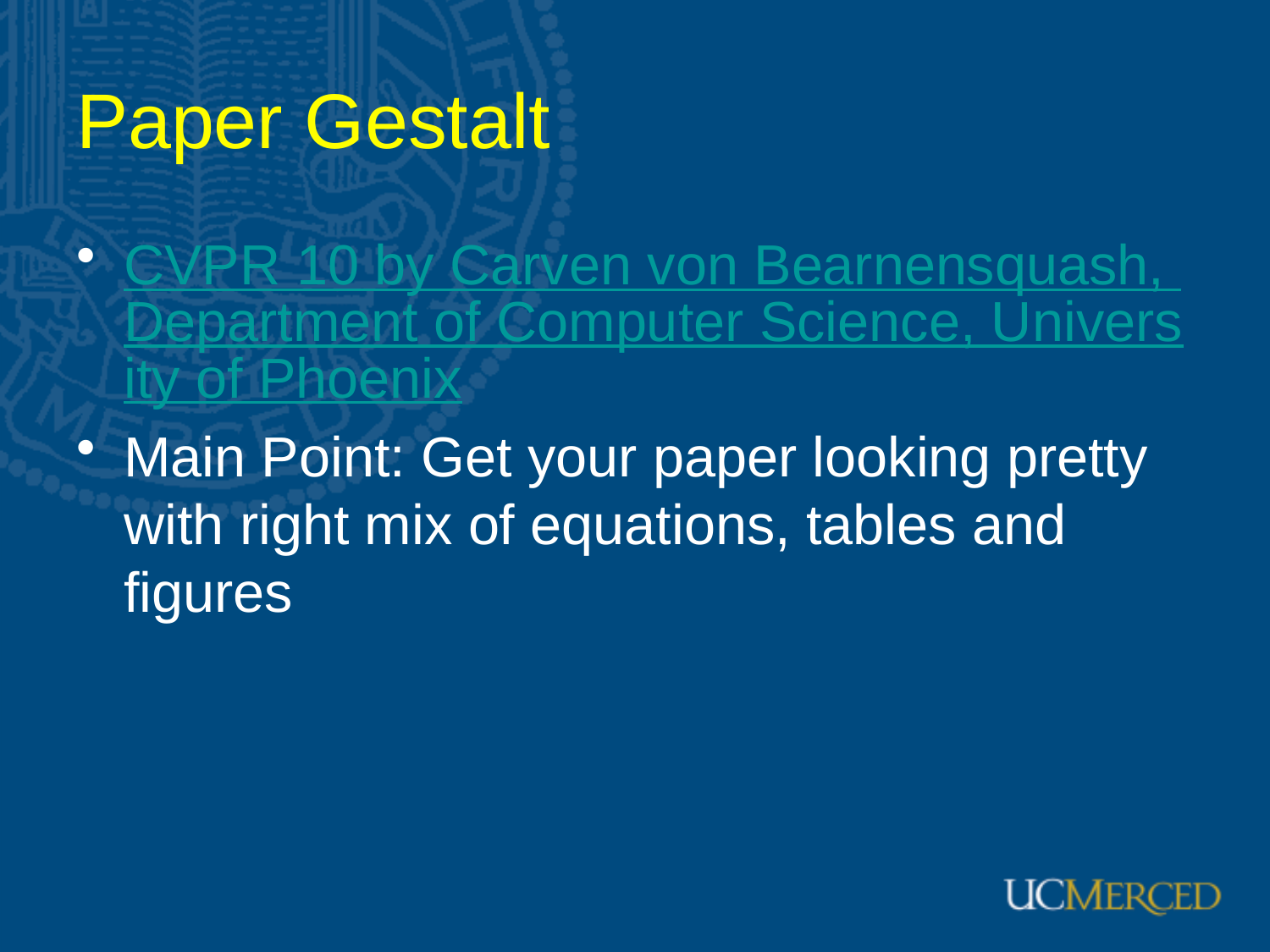

# Paper Gestalt
CVPR 10 by Carven von Bearnensquash, Department of Computer Science, University of Phoenix
Main Point: Get your paper looking pretty with right mix of equations, tables and figures